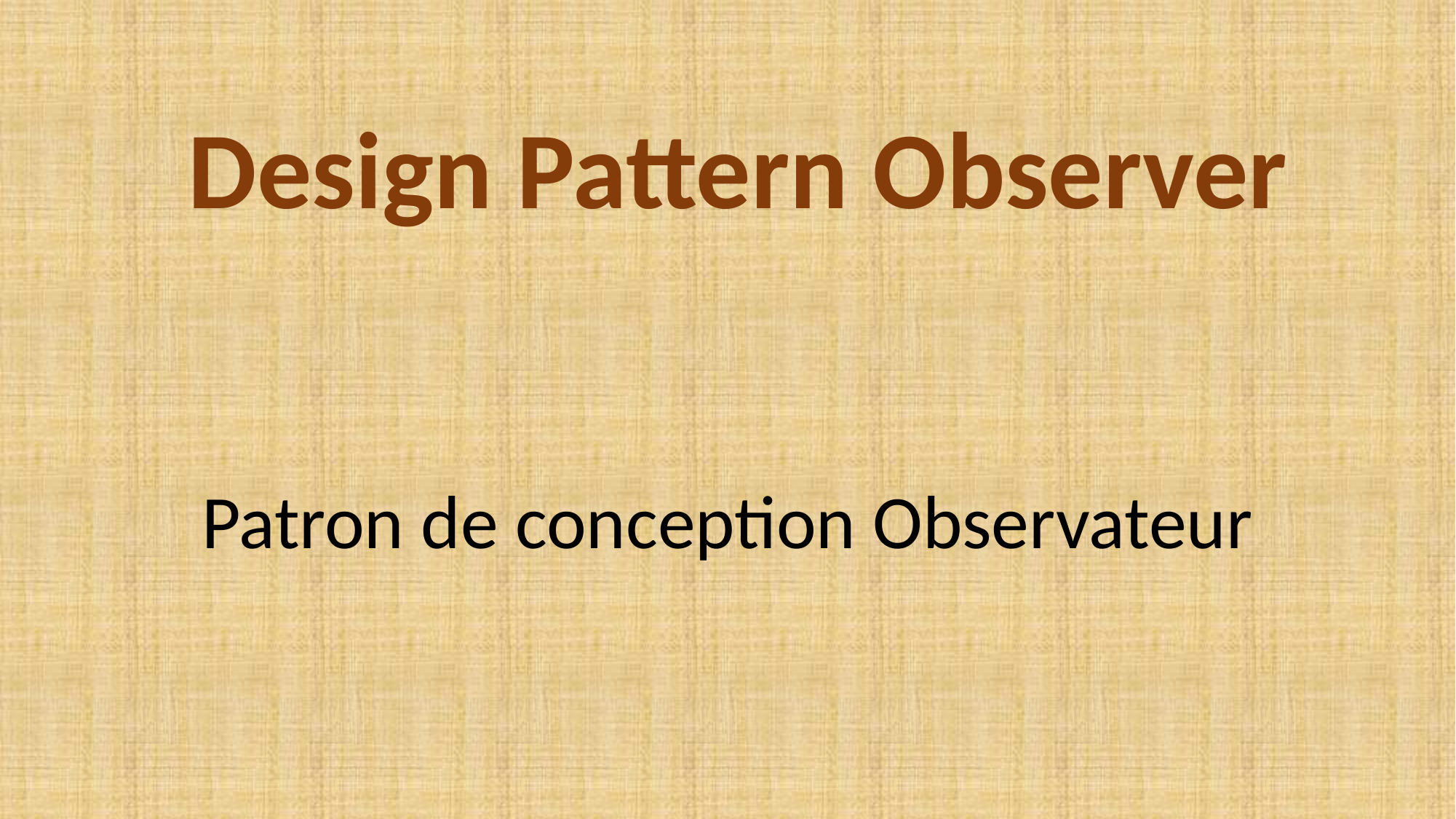

Design Pattern Observer
# Patron de conception Observateur